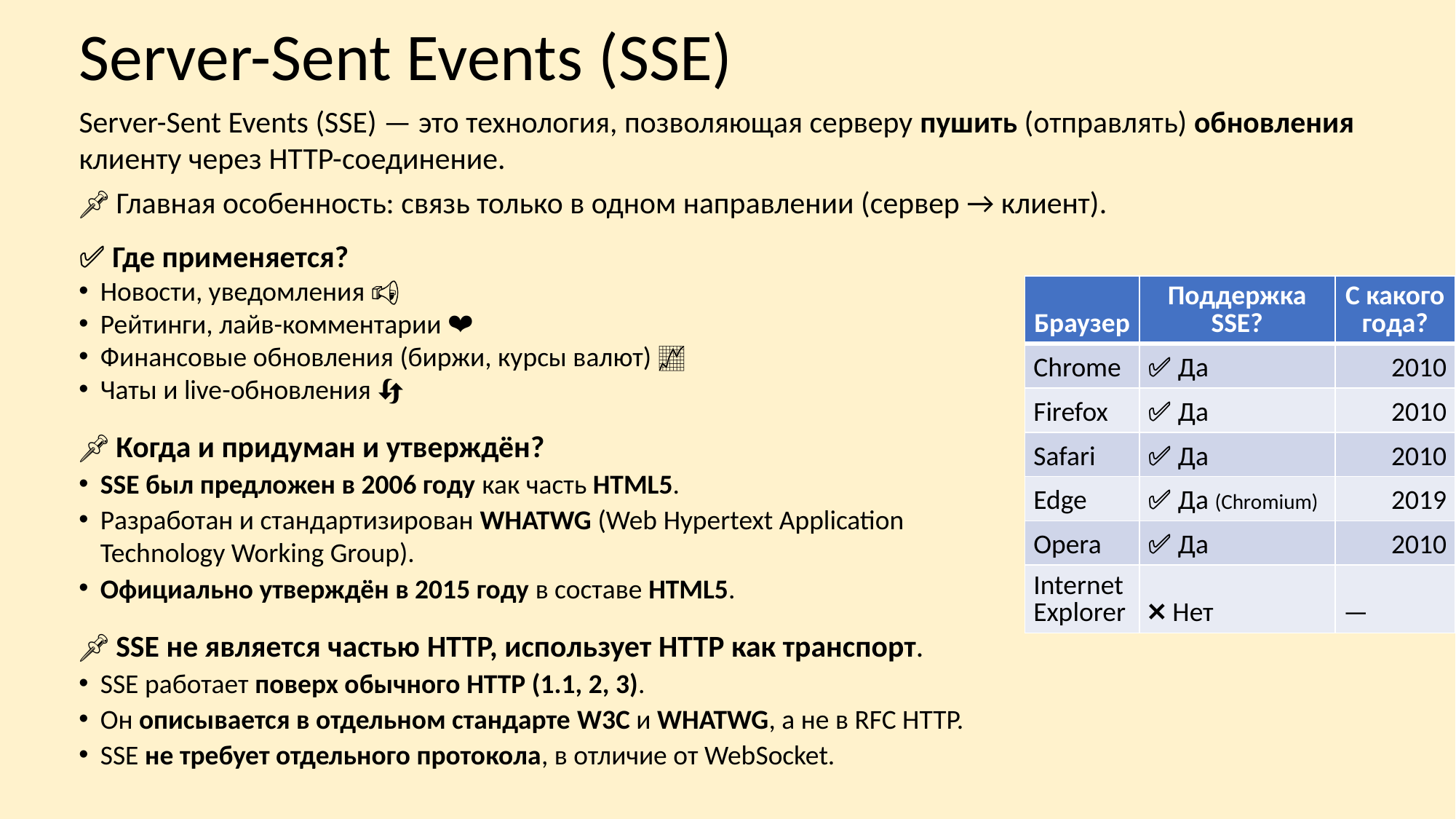

# Server-Sent Events (SSE)
Server-Sent Events (SSE) — это технология, позволяющая серверу пушить (отправлять) обновления клиенту через HTTP-соединение.
📌 Главная особенность: связь только в одном направлении (сервер → клиент).
✅ Где применяется?
Новости, уведомления 📢
Рейтинги, лайв-комментарии ❤️
Финансовые обновления (биржи, курсы валют) 📈
Чаты и live-обновления 🔄
📌 Когда и придуман и утверждён?
SSE был предложен в 2006 году как часть HTML5.
Разработан и стандартизирован WHATWG (Web Hypertext Application Technology Working Group).
Официально утверждён в 2015 году в составе HTML5.
📌 SSE не является частью HTTP, использует HTTP как транспорт.
SSE работает поверх обычного HTTP (1.1, 2, 3).
Он описывается в отдельном стандарте W3C и WHATWG, а не в RFC HTTP.
SSE не требует отдельного протокола, в отличие от WebSocket.
| Браузер | Поддержка SSE? | С какого года? |
| --- | --- | --- |
| Chrome | ✅ Да | 2010 |
| Firefox | ✅ Да | 2010 |
| Safari | ✅ Да | 2010 |
| Edge | ✅ Да (Chromium) | 2019 |
| Opera | ✅ Да | 2010 |
| Internet Explorer | ❌ Нет | — |